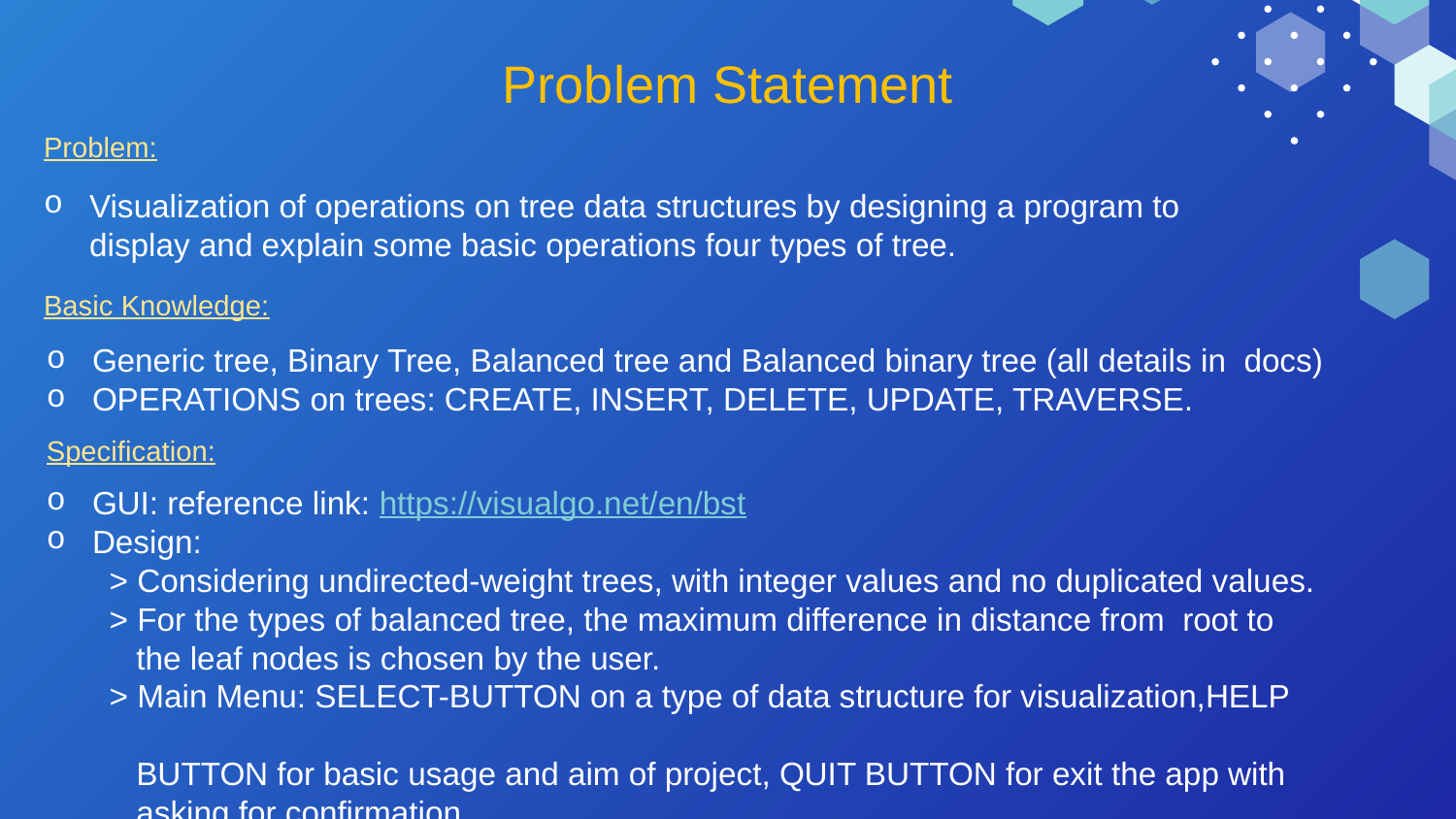

# Problem Statement
Problem:
Visualization of operations on tree data structures by designing a program to display and explain some basic operations four types of tree.
Basic Knowledge:
Generic tree, Binary Tree, Balanced tree and Balanced binary tree (all details in  docs)
OPERATIONS on trees: CREATE, INSERT, DELETE, UPDATE, TRAVERSE.
Specification:
GUI: reference link: https://visualgo.net/en/bst
Design:
       > Considering undirected-weight trees, with integer values and no duplicated values.
       > For the types of balanced tree, the maximum difference in distance from  root to
          the leaf nodes is chosen by the user.
       > Main Menu: SELECT-BUTTON on a type of data structure for visualization,HELP
          BUTTON for basic usage and aim of project, QUIT BUTTON for exit the app with
          asking for confirmation.